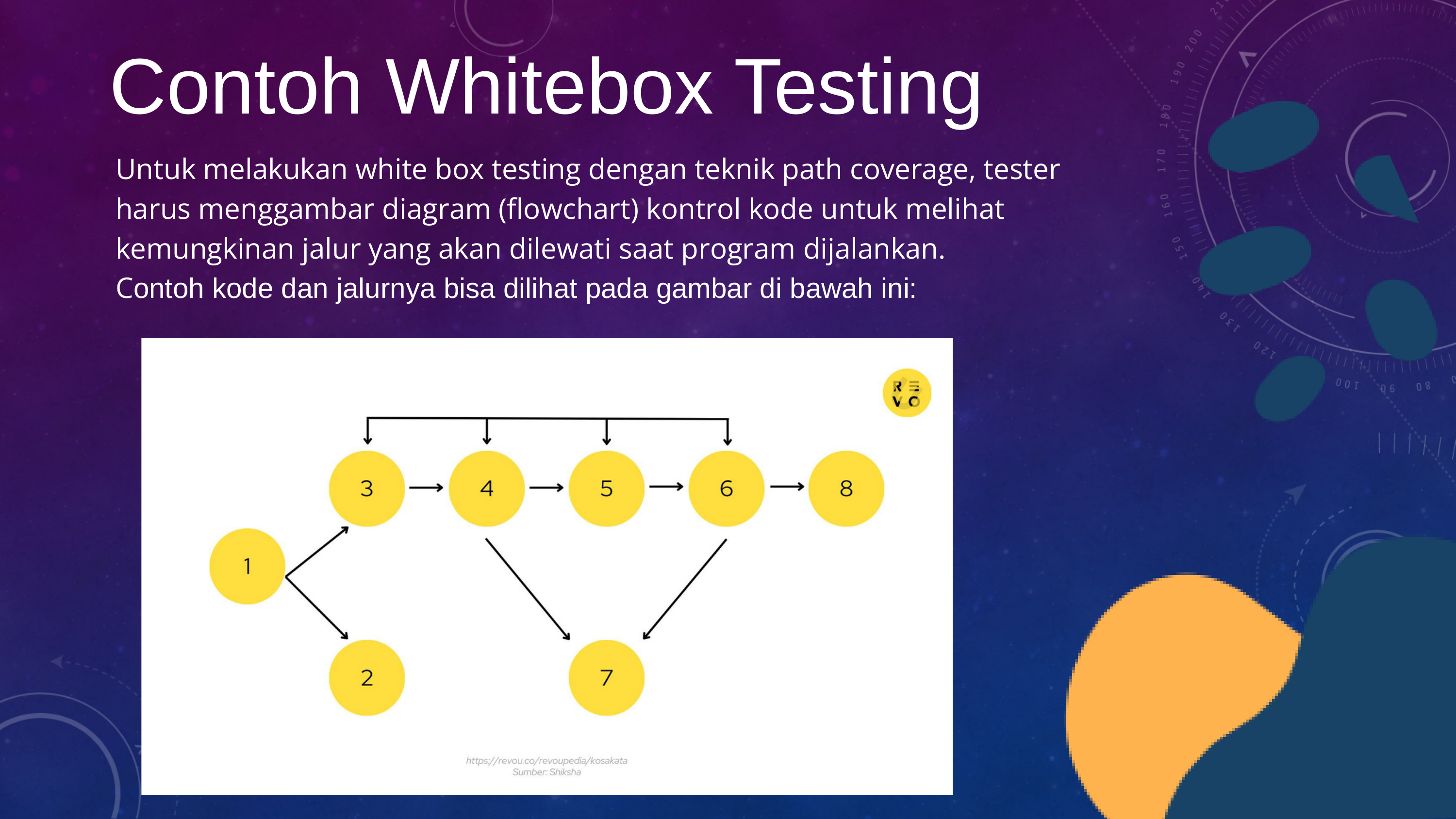

Contoh Whitebox Testing

Untuk melakukan white box testing dengan teknik path coverage, tester harus menggambar diagram (flowchart) kontrol kode untuk melihat kemungkinan jalur yang akan dilewati saat program dijalankan.
Contoh kode dan jalurnya bisa dilihat pada gambar di bawah ini: